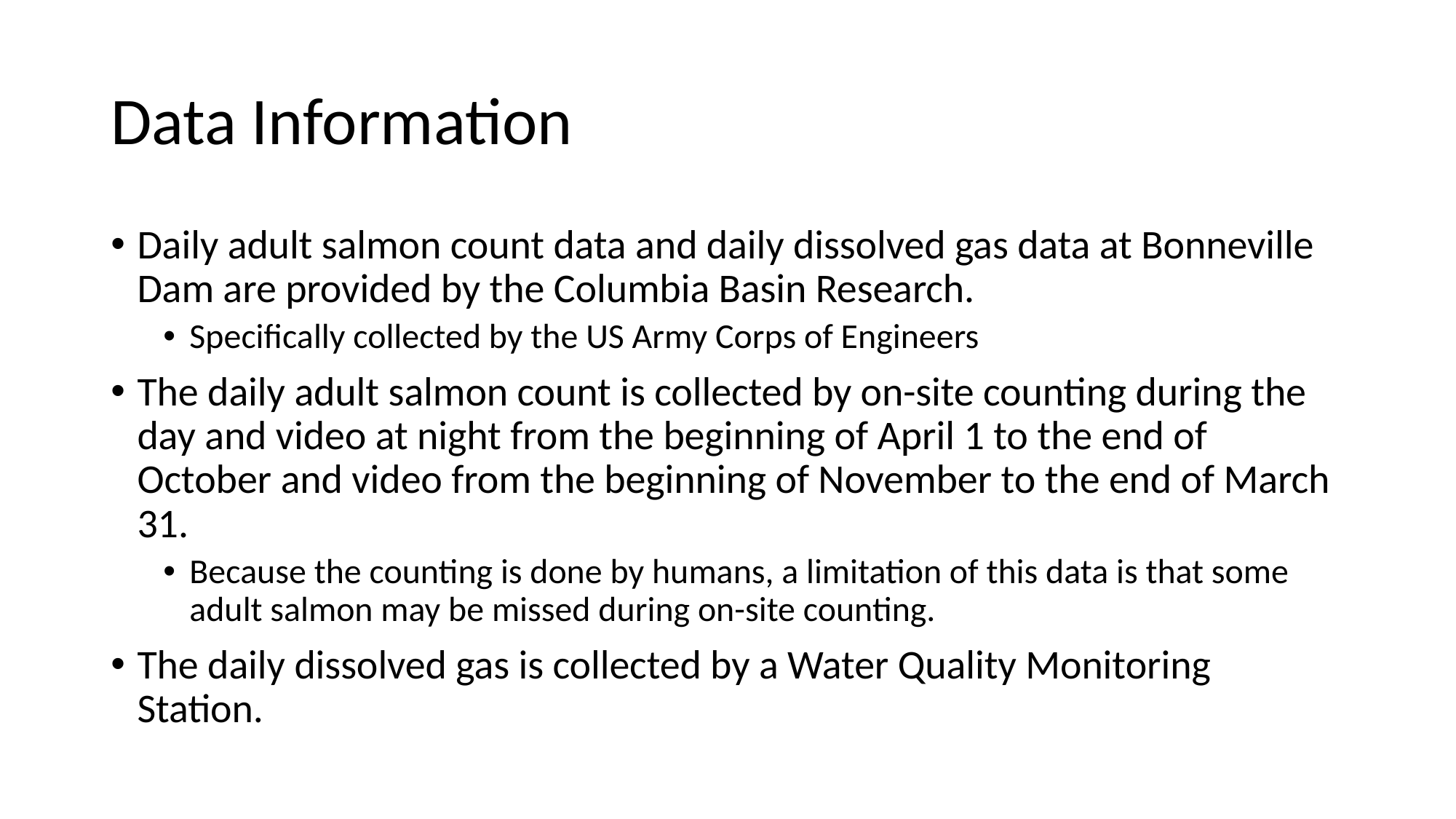

# Data Information
Daily adult salmon count data and daily dissolved gas data at Bonneville Dam are provided by the Columbia Basin Research.
Specifically collected by the US Army Corps of Engineers
The daily adult salmon count is collected by on-site counting during the day and video at night from the beginning of April 1 to the end of October and video from the beginning of November to the end of March 31.
Because the counting is done by humans, a limitation of this data is that some adult salmon may be missed during on-site counting.
The daily dissolved gas is collected by a Water Quality Monitoring Station.